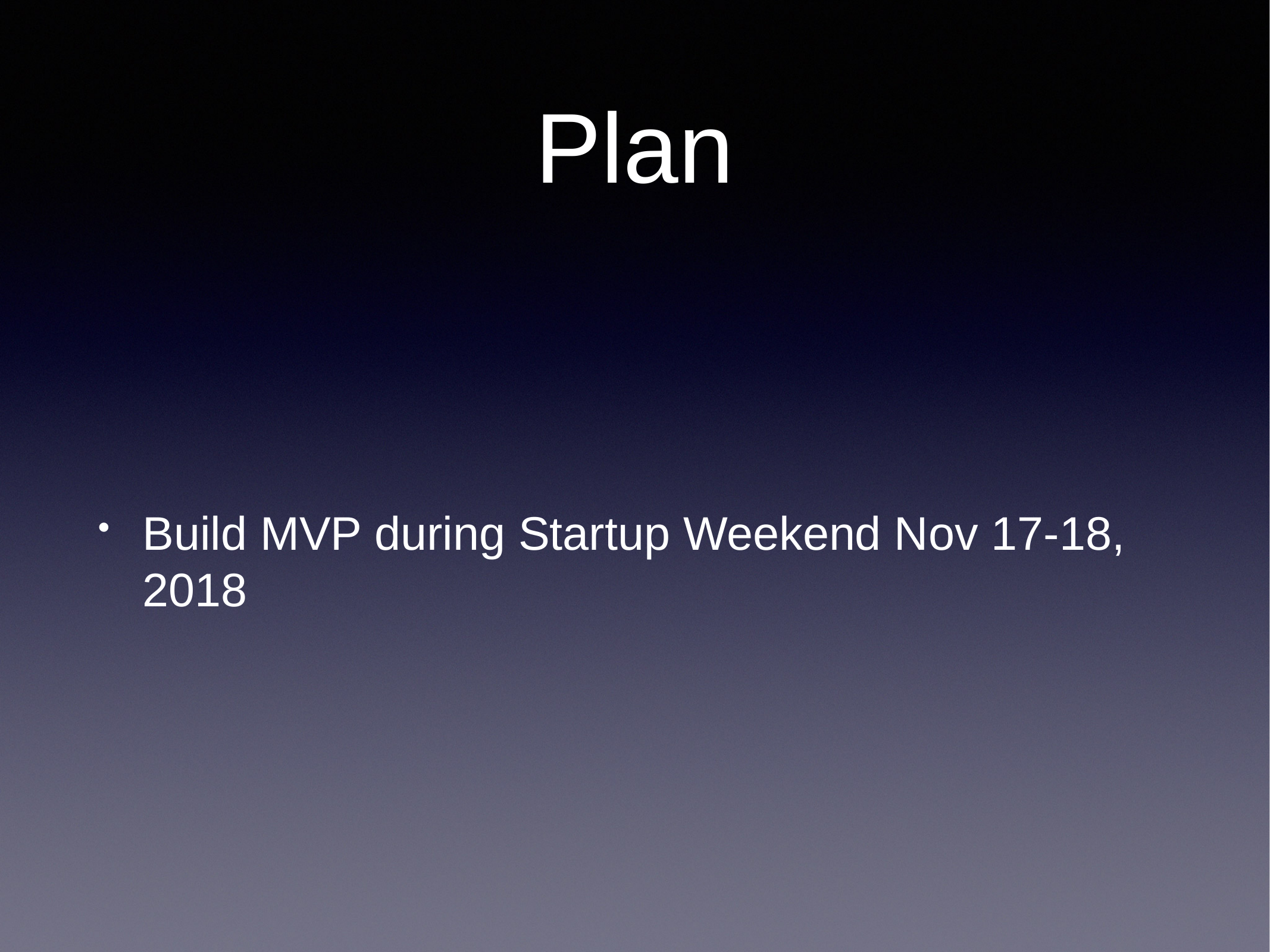

# Plan
Build MVP during Startup Weekend Nov 17-18, 2018